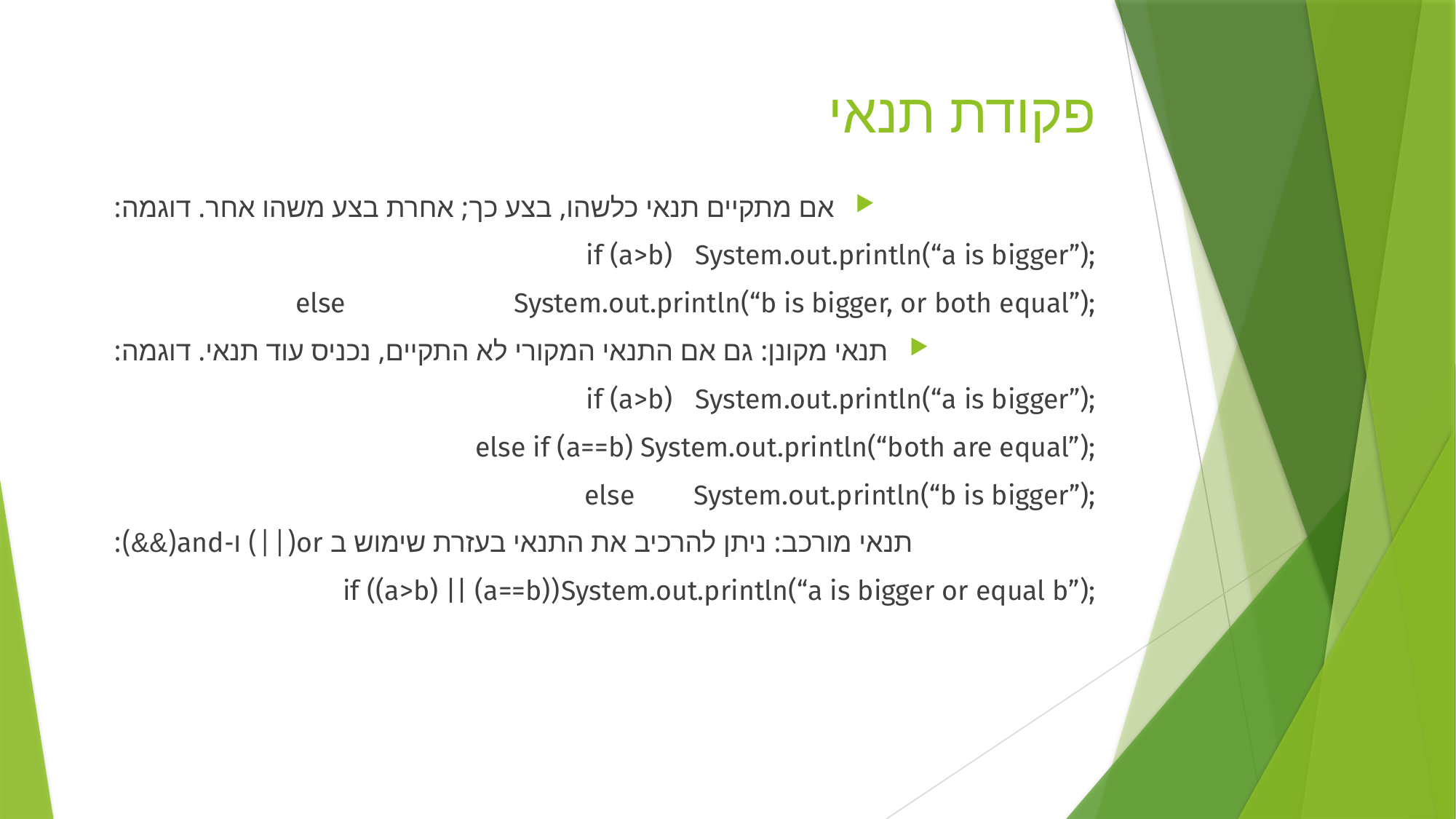

# פקודת תנאי
אם מתקיים תנאי כלשהו, בצע כך; אחרת בצע משהו אחר. דוגמה:
if (a>b)	System.out.println(“a is bigger”);
else		System.out.println(“b is bigger, or both equal”);
תנאי מקונן: גם אם התנאי המקורי לא התקיים, נכניס עוד תנאי. דוגמה:
if (a>b)	System.out.println(“a is bigger”);
else if (a==b) System.out.println(“both are equal”);
	else	System.out.println(“b is bigger”);
תנאי מורכב: ניתן להרכיב את התנאי בעזרת שימוש ב or(||) ו-and(&&):
if ((a>b) || (a==b))	System.out.println(“a is bigger or equal b”);